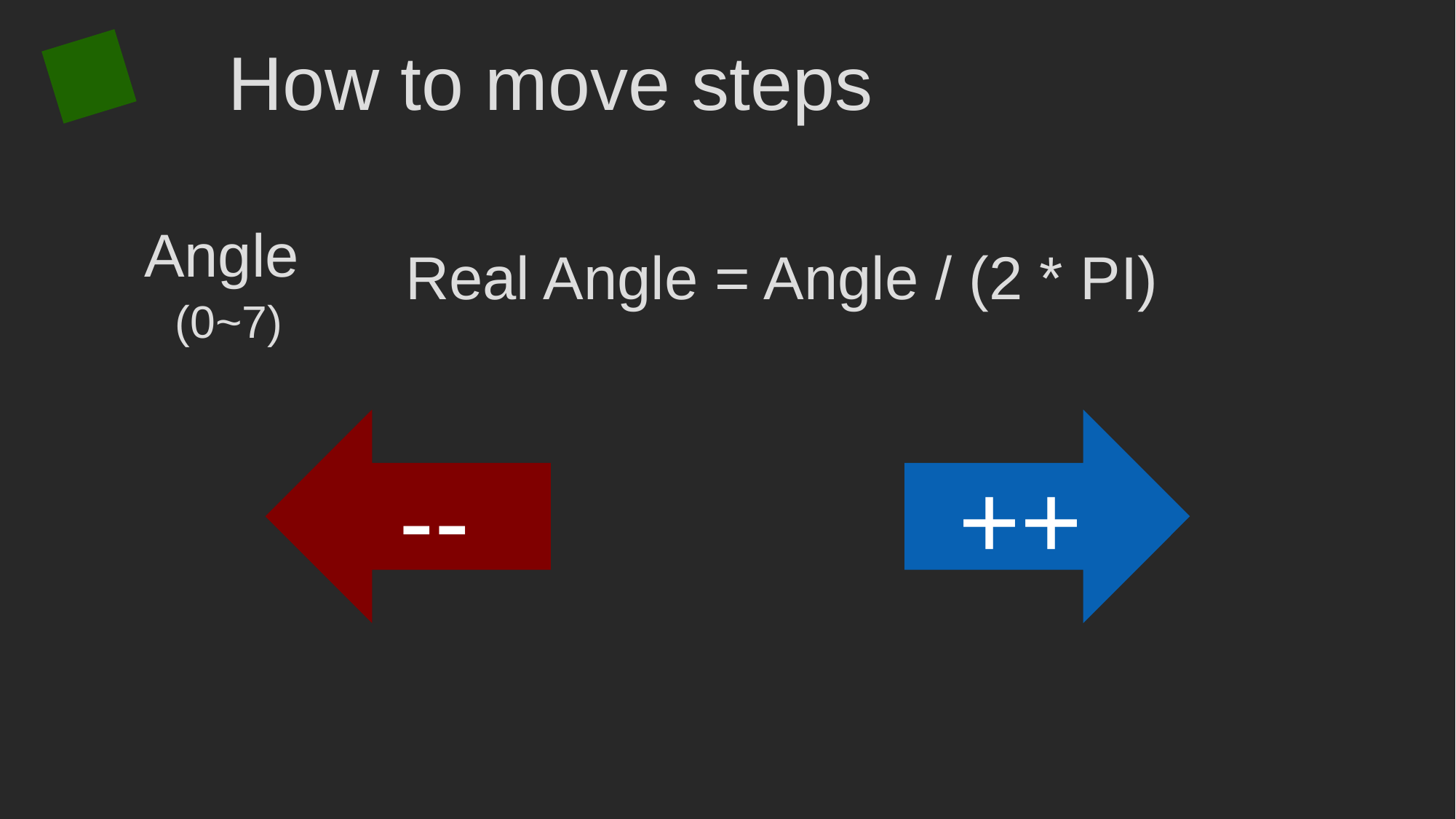

How to move steps

Angle
Real Angle = Angle / (2 * PI)
(0~7)
++
--